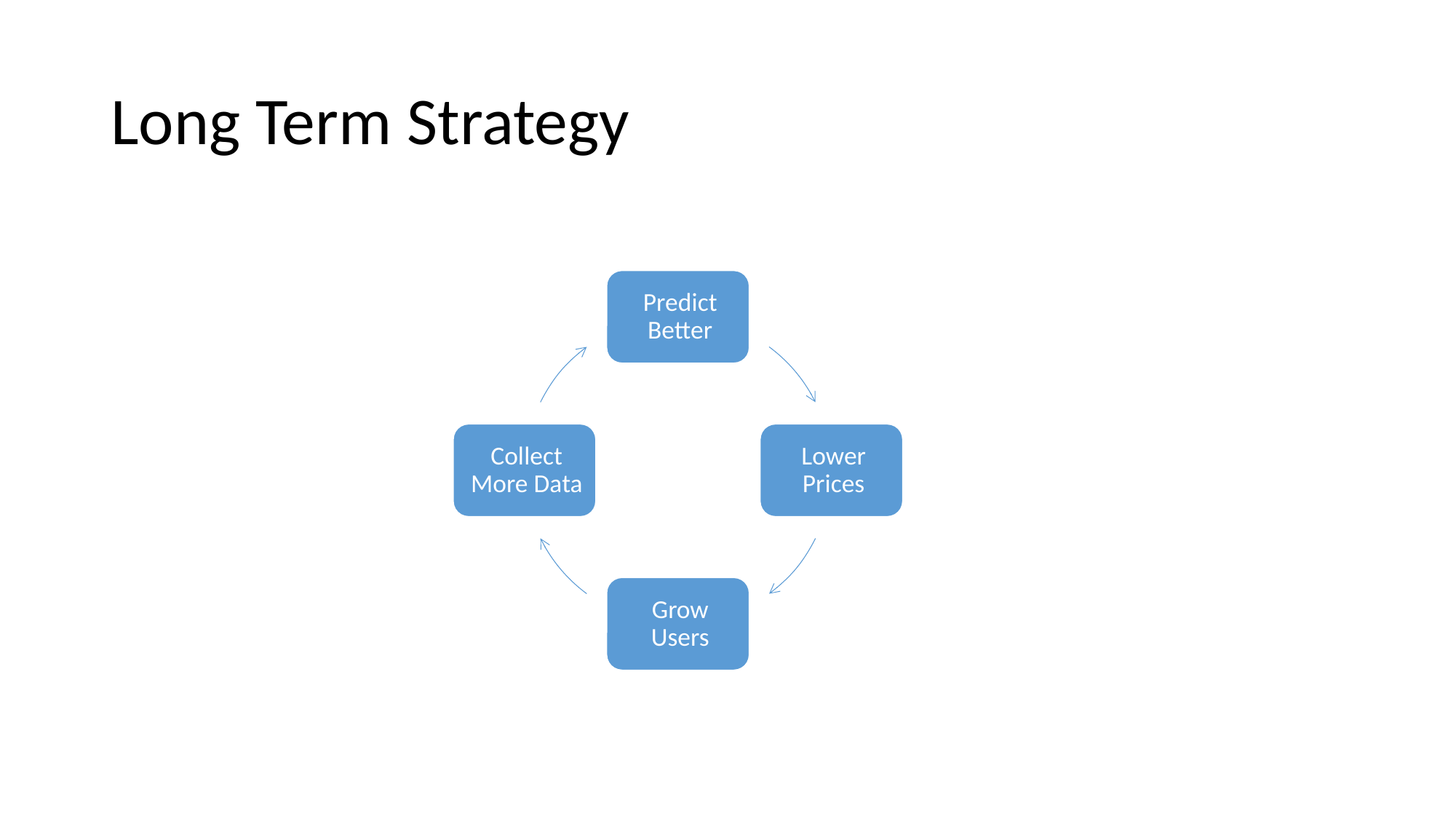

# Long Term Strategy
Predict Better
Lower Prices
Grow Users
Collect More Data